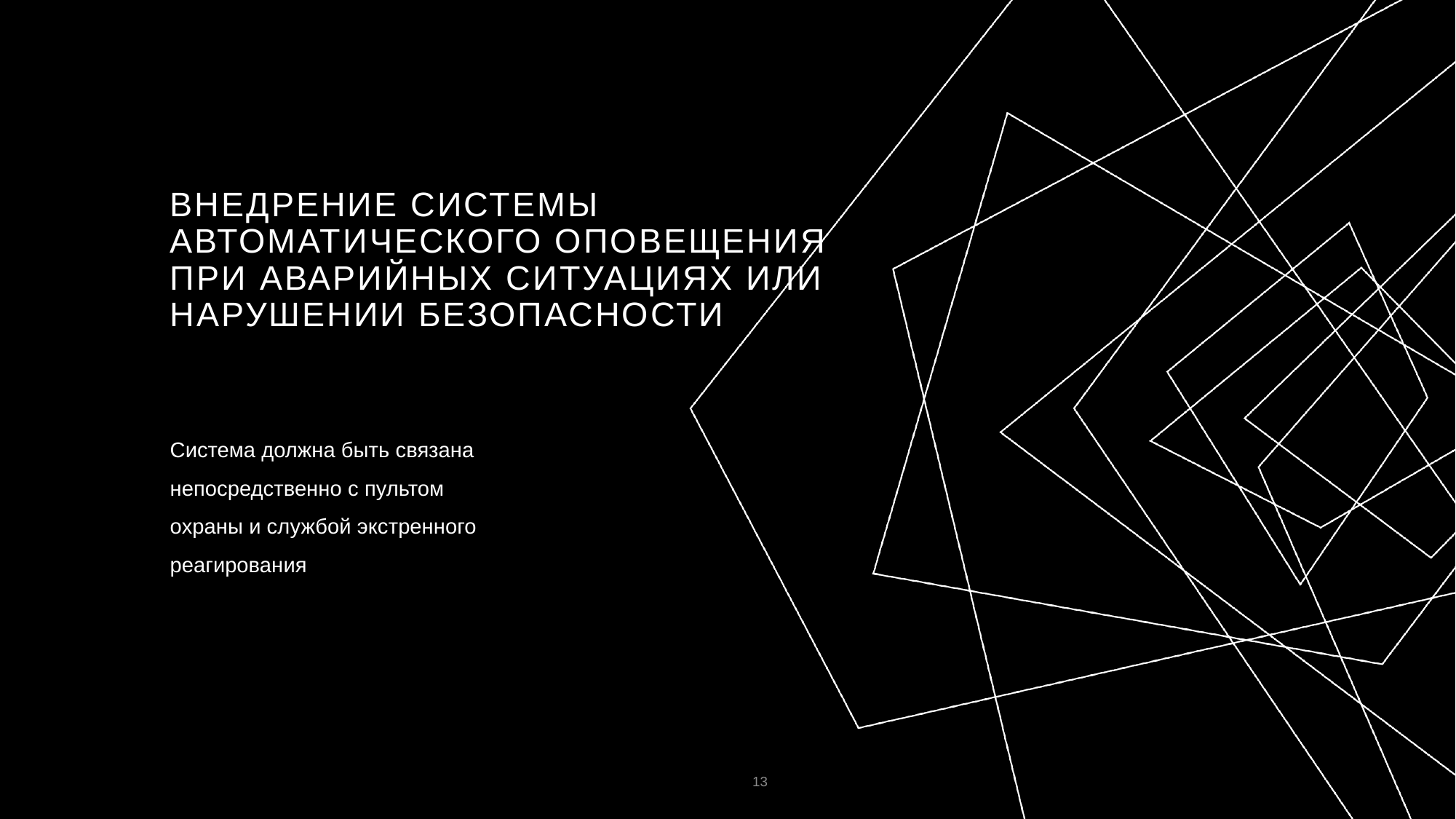

# Внедрение системы автоматического оповещения при аварийных ситуациях или нарушении безопасности
Система должна быть связана непосредственно с пультом охраны и службой экстренного реагирования
13